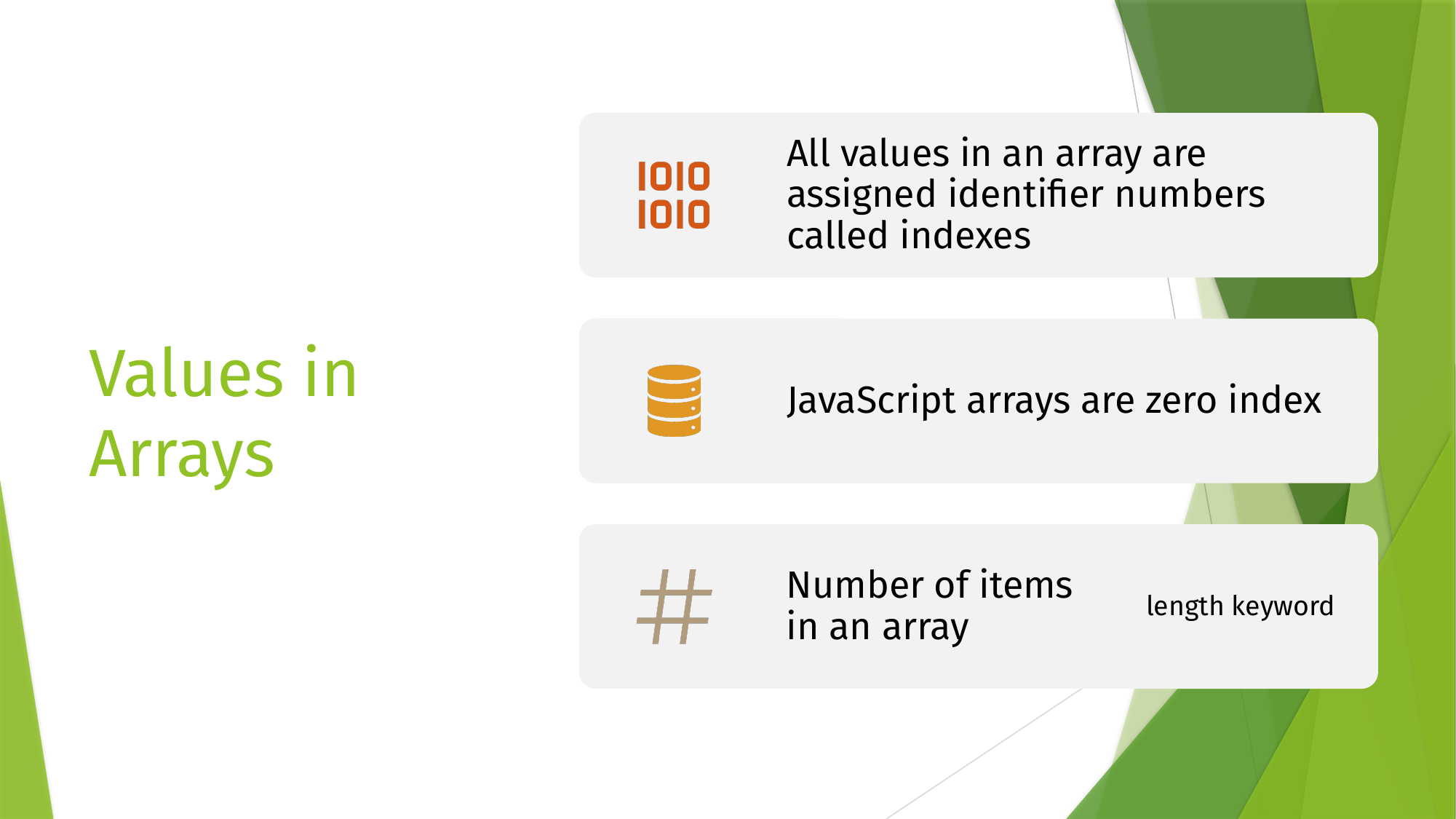

All values in an array are assigned identifier numbers called indexes
JavaScript arrays are zero index
Number of items in an array
length keyword
# Values in Arrays